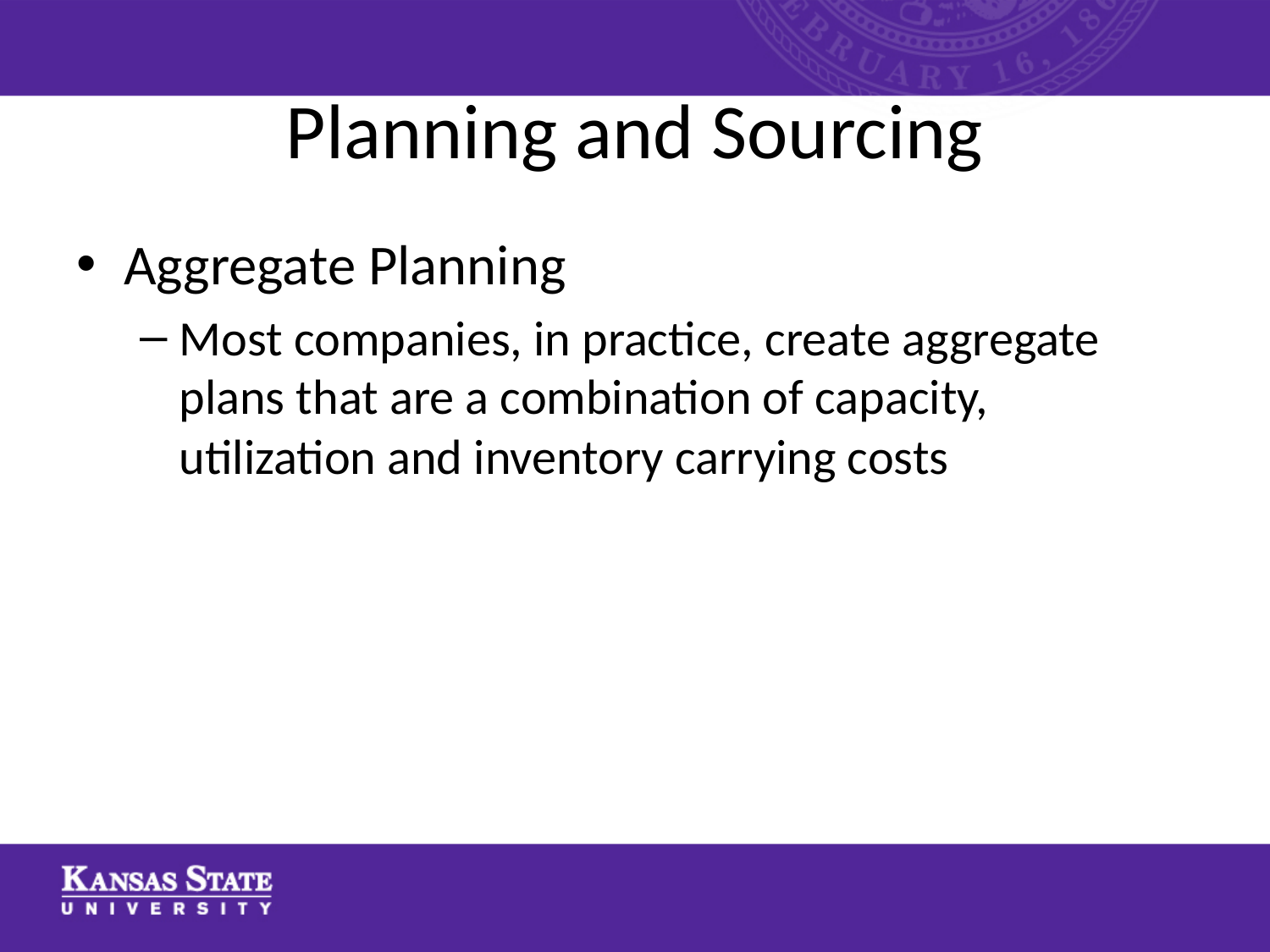

# Planning and Sourcing
Aggregate Planning
Most companies, in practice, create aggregate plans that are a combination of capacity, utilization and inventory carrying costs